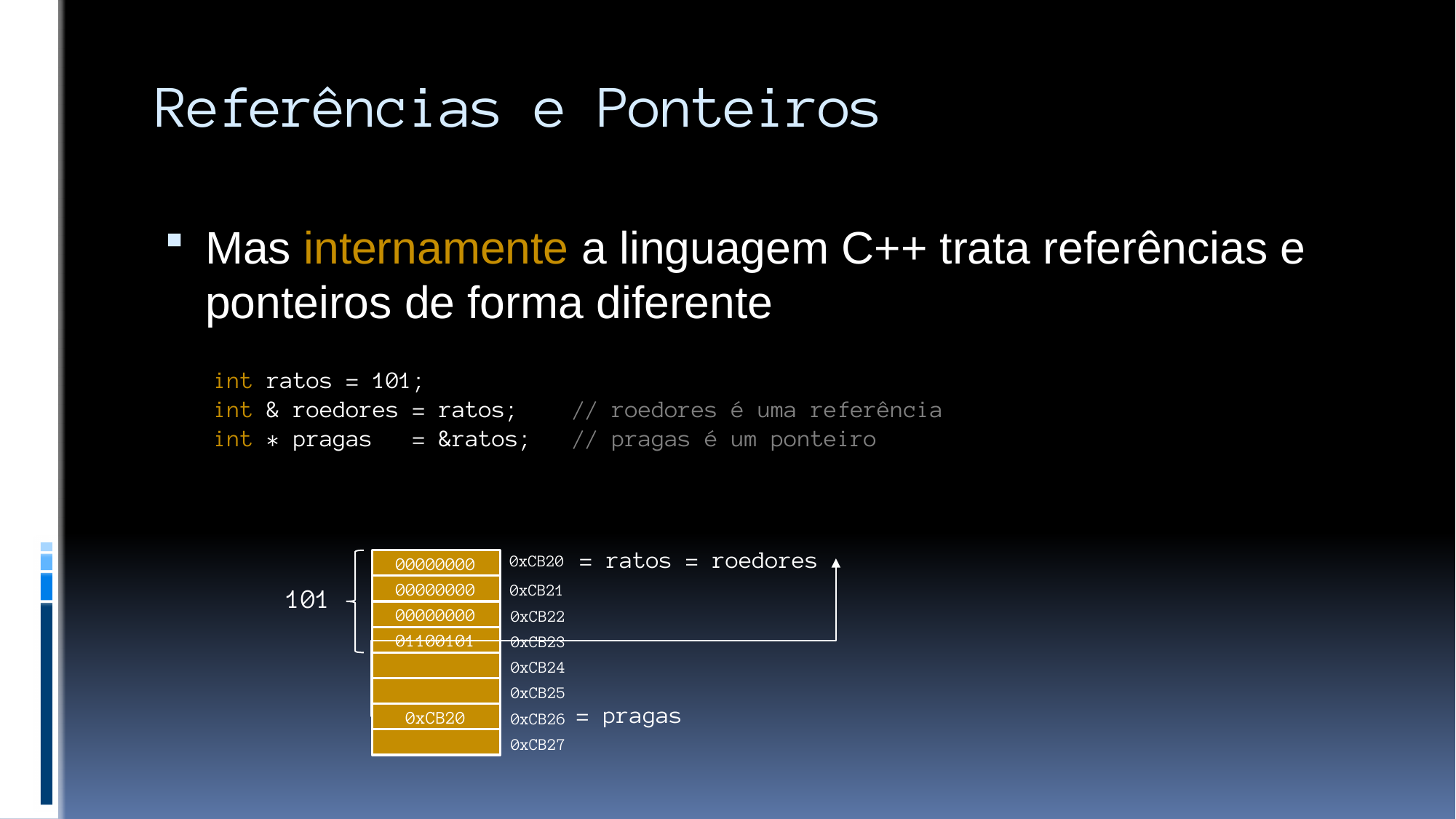

# Referências e Ponteiros
Mas internamente a linguagem C++ trata referências e ponteiros de forma diferente

int ratos = 101;
int & roedores = ratos;    // roedores é uma referência
int * pragas   = &ratos;   // pragas é um ponteiro
= ratos = roedores
0xCB20

00000000
0xCB21
101
00000000
0xCB22
00000000
0xCB23
01100101
0xCB24

0xCB25

     = pragas
0xCB26
0xCB20
0xCB27